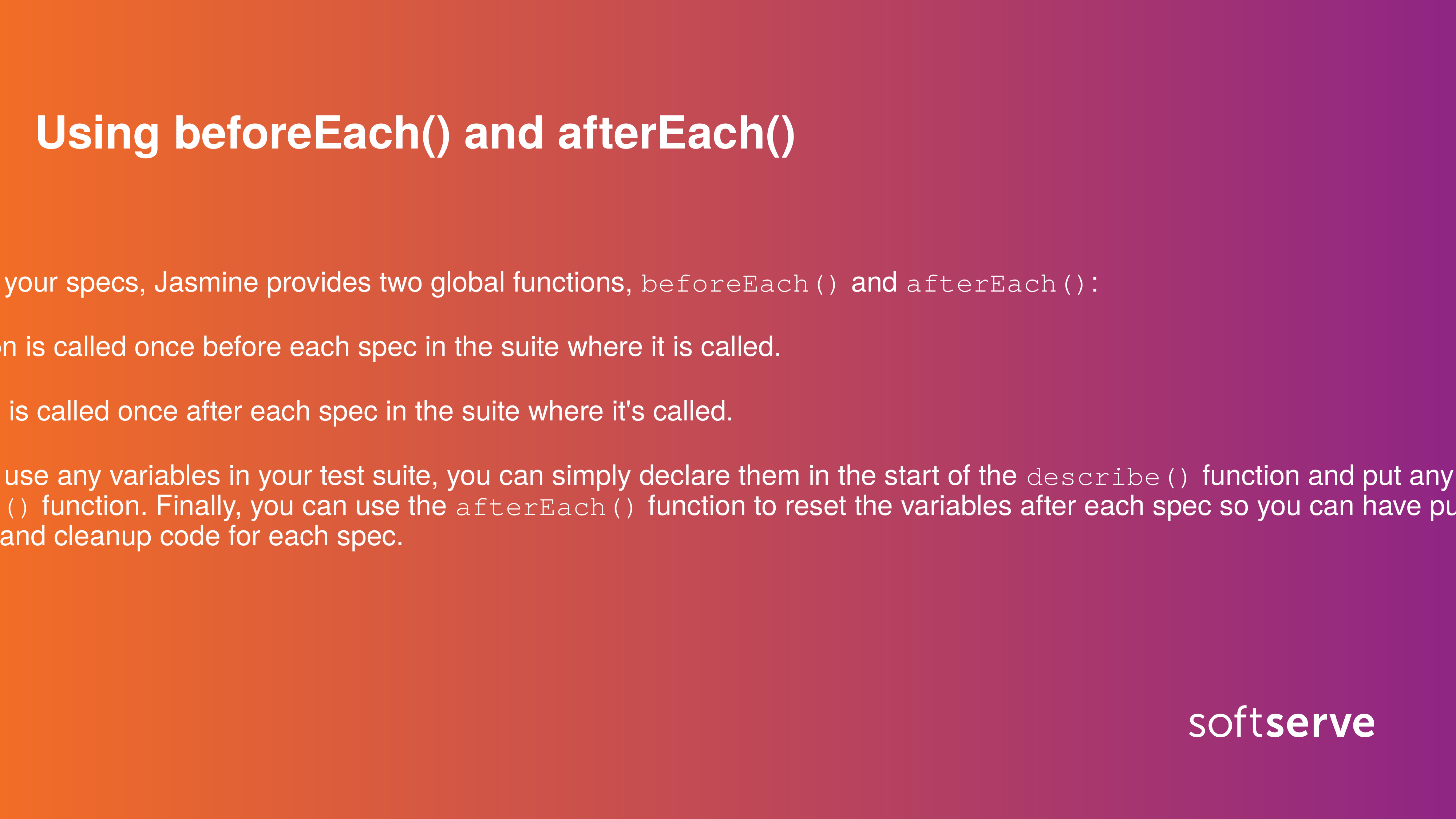

Using beforeEach() and afterEach()
For initializing and cleaning your specs, Jasmine provides two global functions, beforeEach() and afterEach():
The beforeEach function is called once before each spec in the suite where it is called.
The afterEach function is called once after each spec in the suite where it's called.
For example, if you need to use any variables in your test suite, you can simply declare them in the start of the describe() function and put any initialization or instantiation code inside a beforeEach() function. Finally, you can use the afterEach() function to reset the variables after each spec so you can have pure unit testing without the need to repeat initialization and cleanup code for each spec.